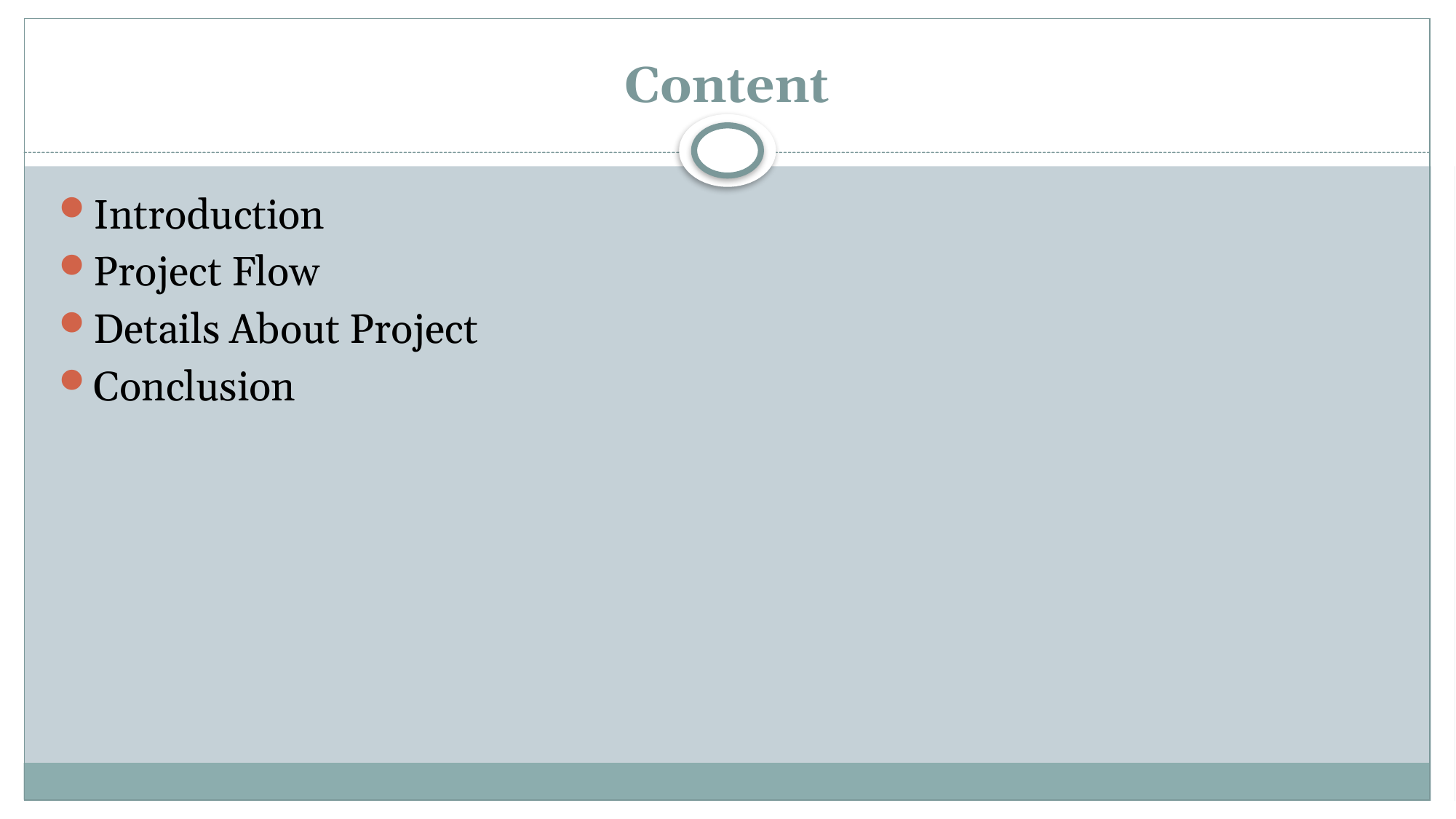

Content
Introduction
Project Flow
Details About Project
Conclusion